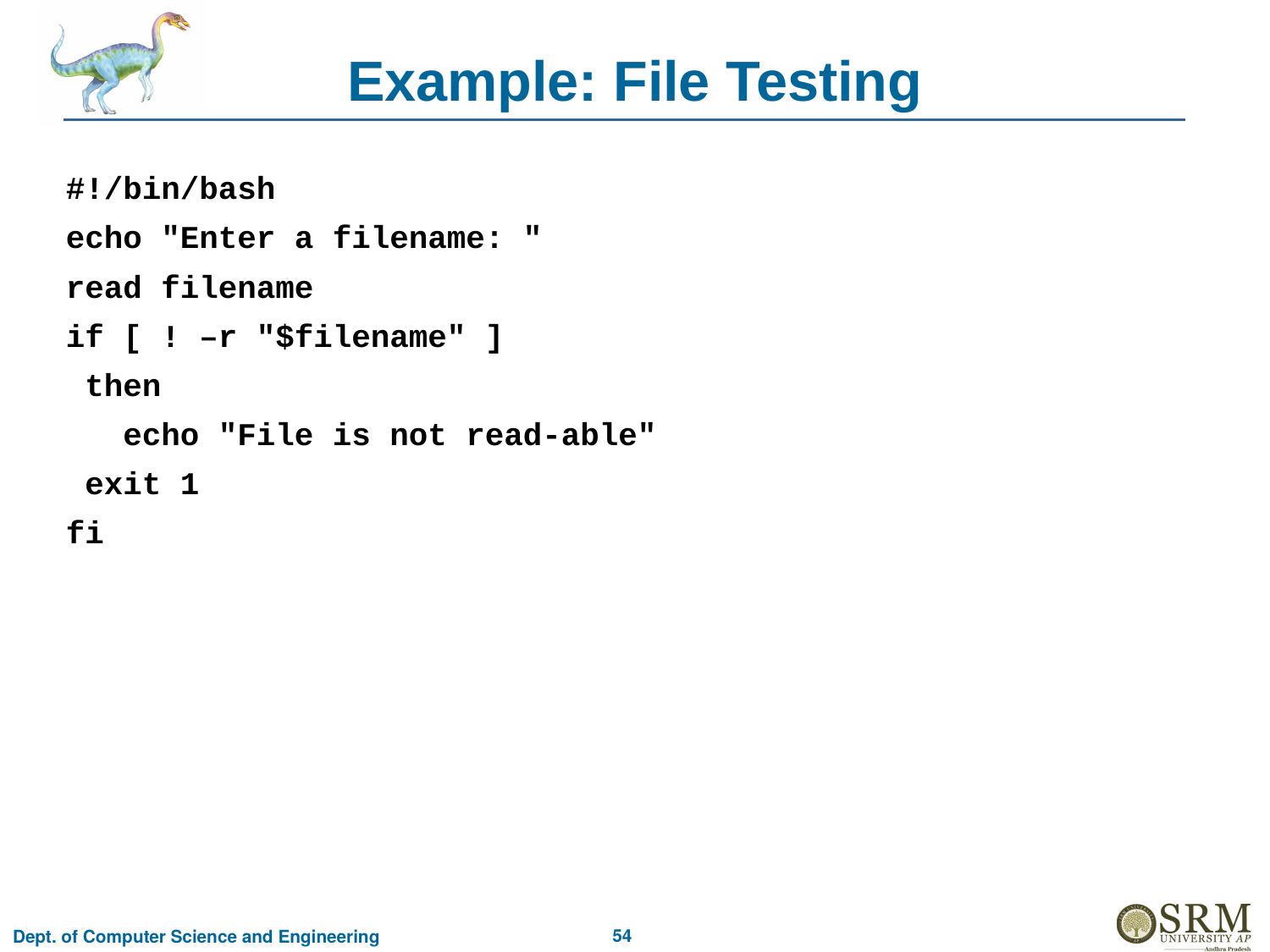

# Example: File Testing
#!/bin/bash
echo "Enter a filename: "
read filename
if [ ! –r "$filename" ]
 then
   echo "File is not read-able"
 exit 1
fi
54